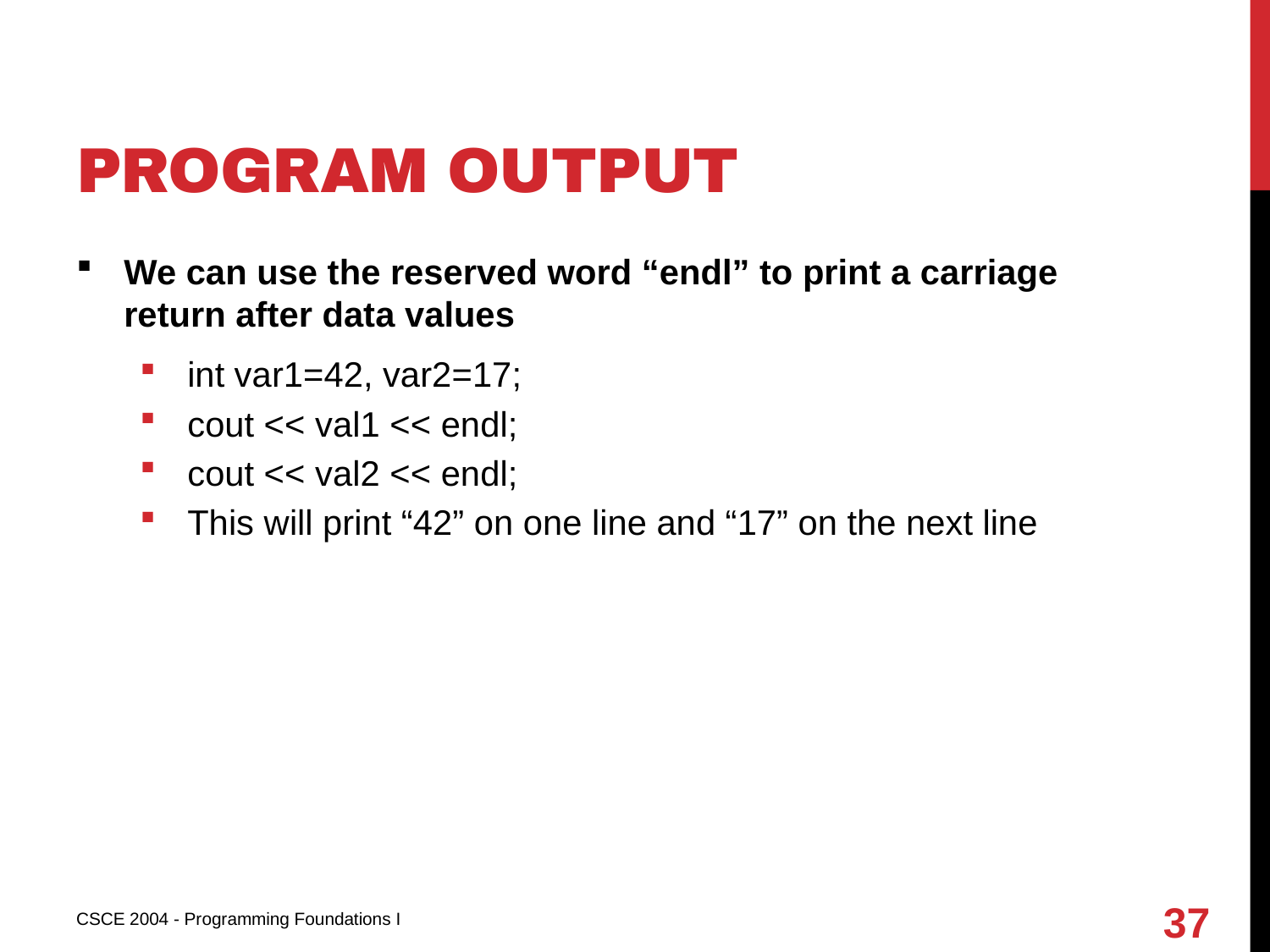

# Program output
We can use the reserved word “endl” to print a carriage return after data values
int var1=42, var2=17;
cout << val1 << endl;
cout << val2 << endl;
This will print “42” on one line and “17” on the next line

37
CSCE 2004 - Programming Foundations I